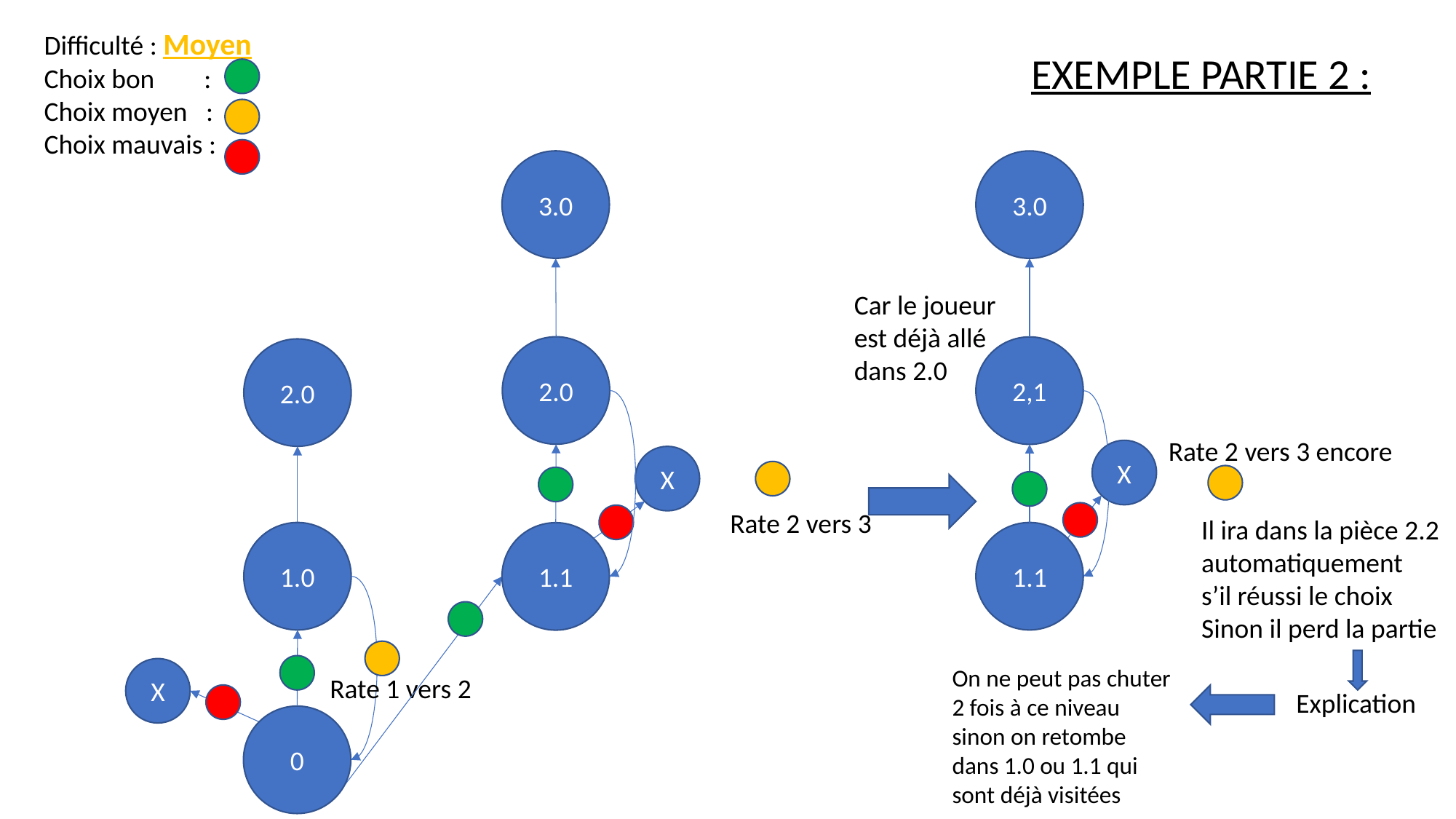

Difficulté : Moyen
Choix bon        :
Choix moyen   :
Choix mauvais :
EXEMPLE PARTIE 2 :

3.0
3.0
Car le joueur est déjà allé dans 2.0
2.0
2,1
2.0
Rate 2 vers 3 encore
X
X

Rate 2 vers 3

Il ira dans la pièce 2.2 automatiquement
s’il réussi le choix
Sinon il perd la partie
1.0
1.1
1.1

On ne peut pas chuter 2 fois à ce niveau sinon on retombe dans 1.0 ou 1.1 qui sont déjà visitées
X
Rate 1 vers 2
Explication

0